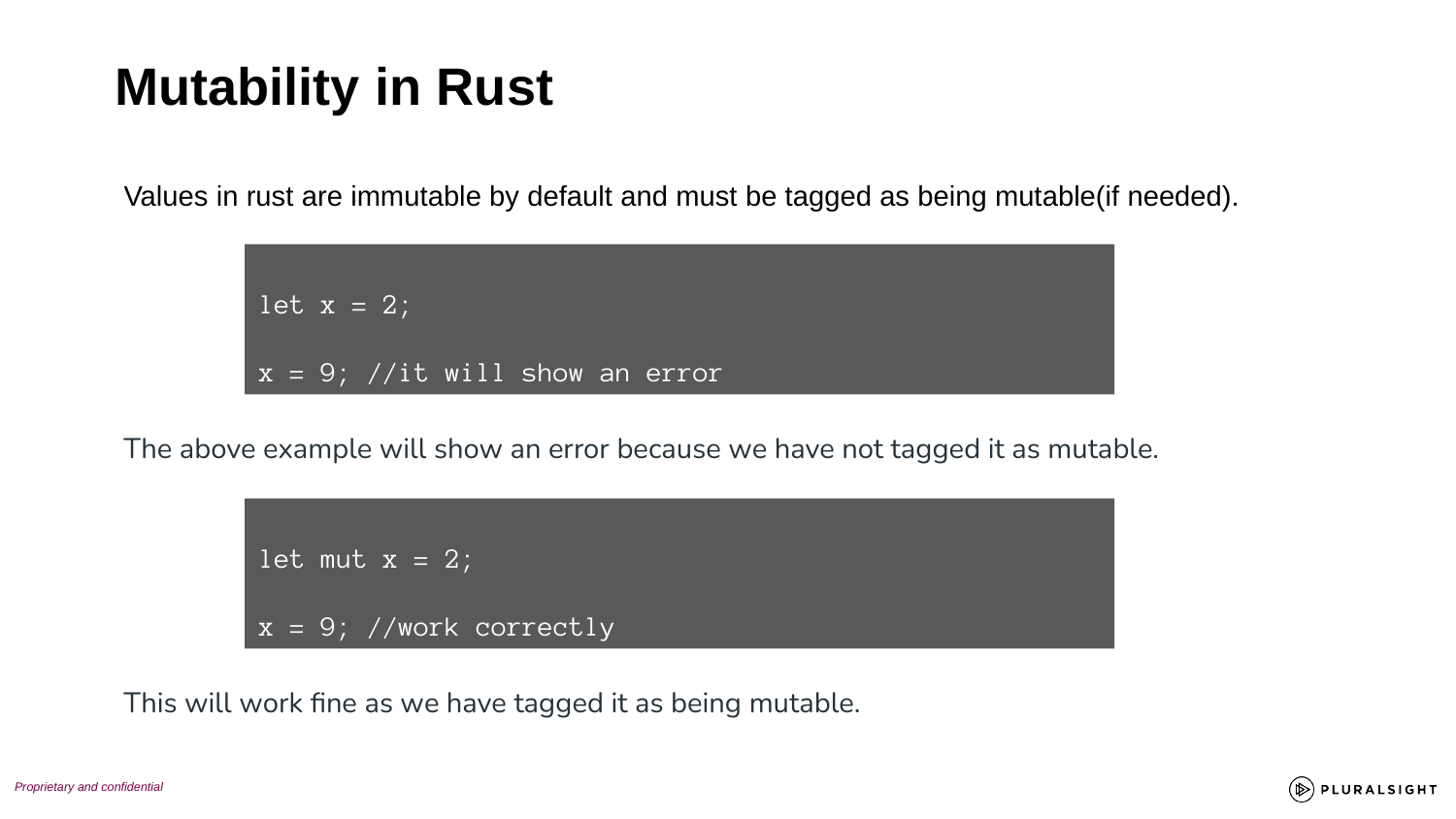

Mutability in Rust
Values in rust are immutable by default and must be tagged as being mutable(if needed).
let x = 2;
x = 9; //it will show an error
The above example will show an error because we have not tagged it as mutable.
let mut x = 2;
x = 9; //work correctly
This will work fine as we have tagged it as being mutable.